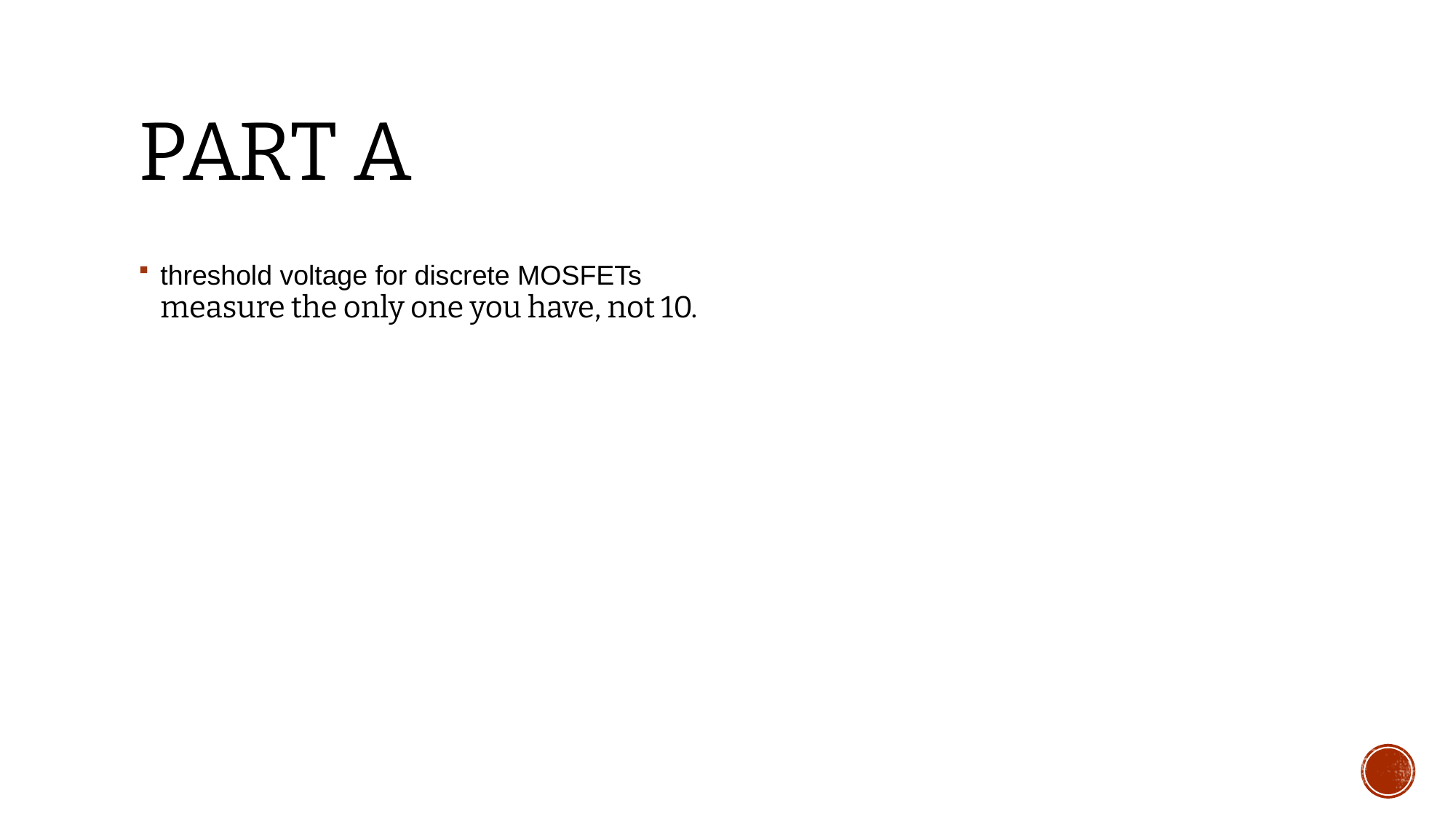

# Part A
threshold voltage for discrete MOSFETs
measure the only one you have, not 10.